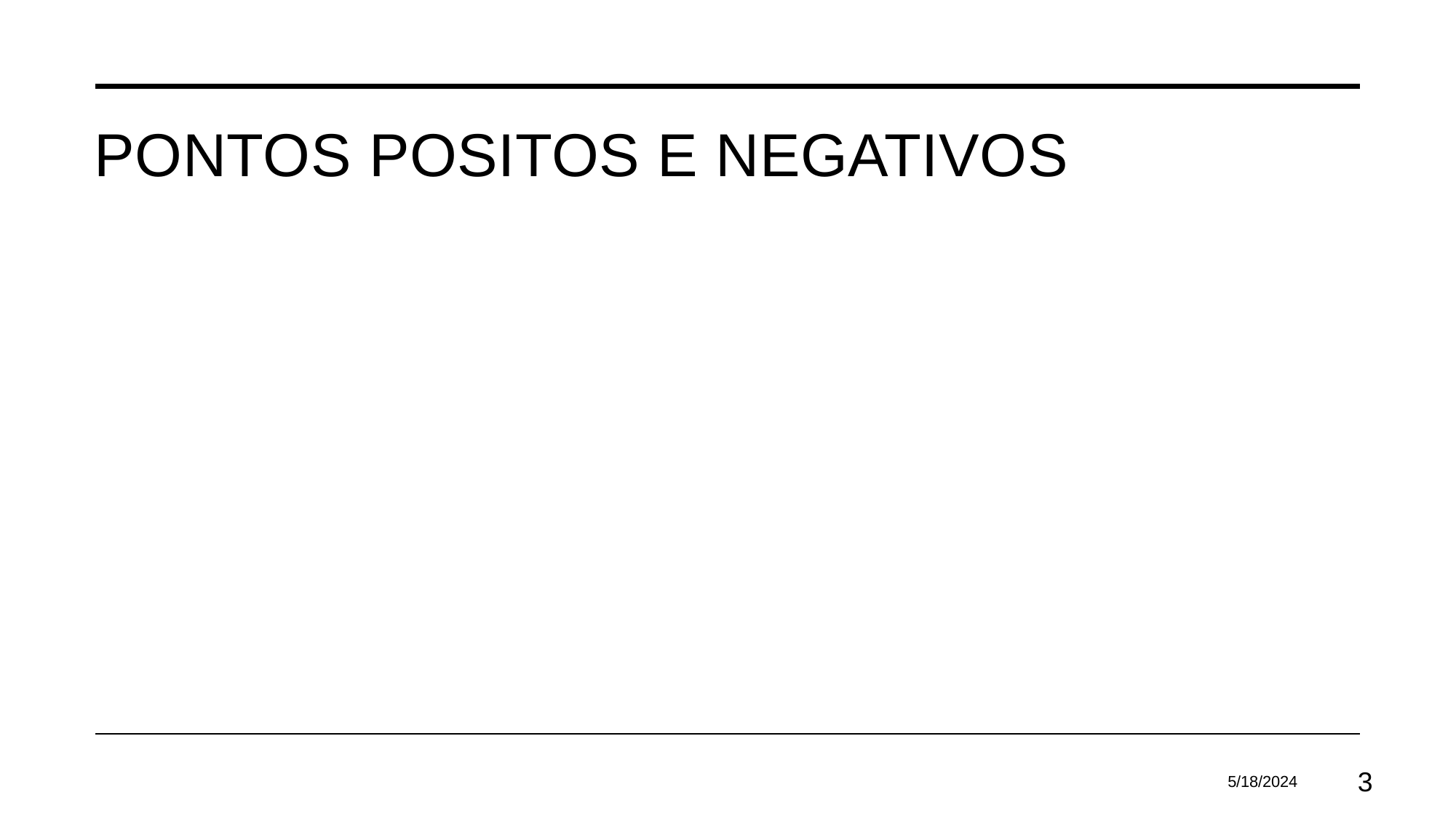

# Pontos positos e negativos

5/18/2024
3